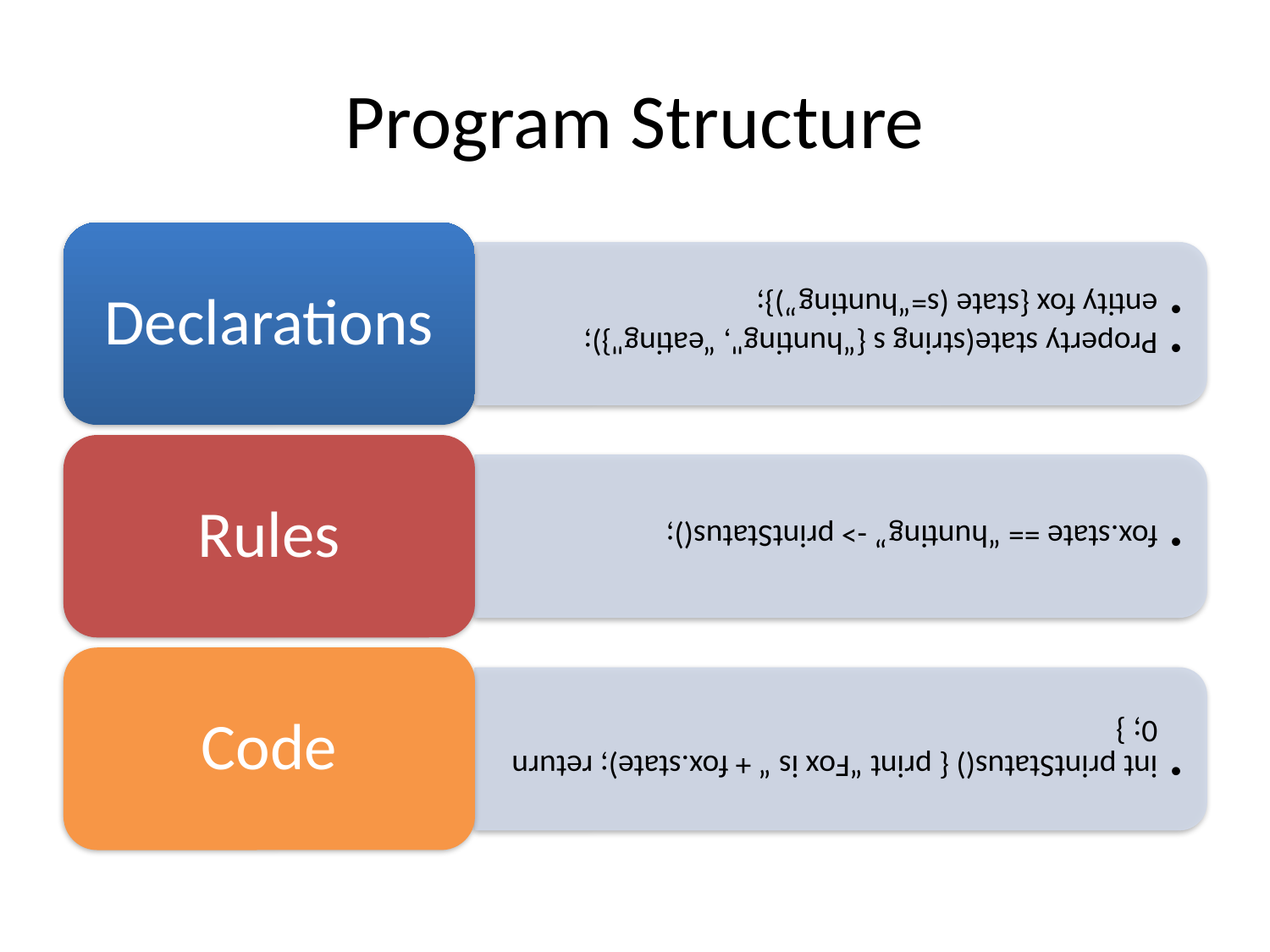

# Program Structure
Property state(string s {“hunting", “eating"});
entity fox {state (s=“hunting”)};
Declarations
fox.state == “hunting” -> printStatus();
Rules
int printStatus() { print “Fox is “ + fox.state); return 0; }
Code